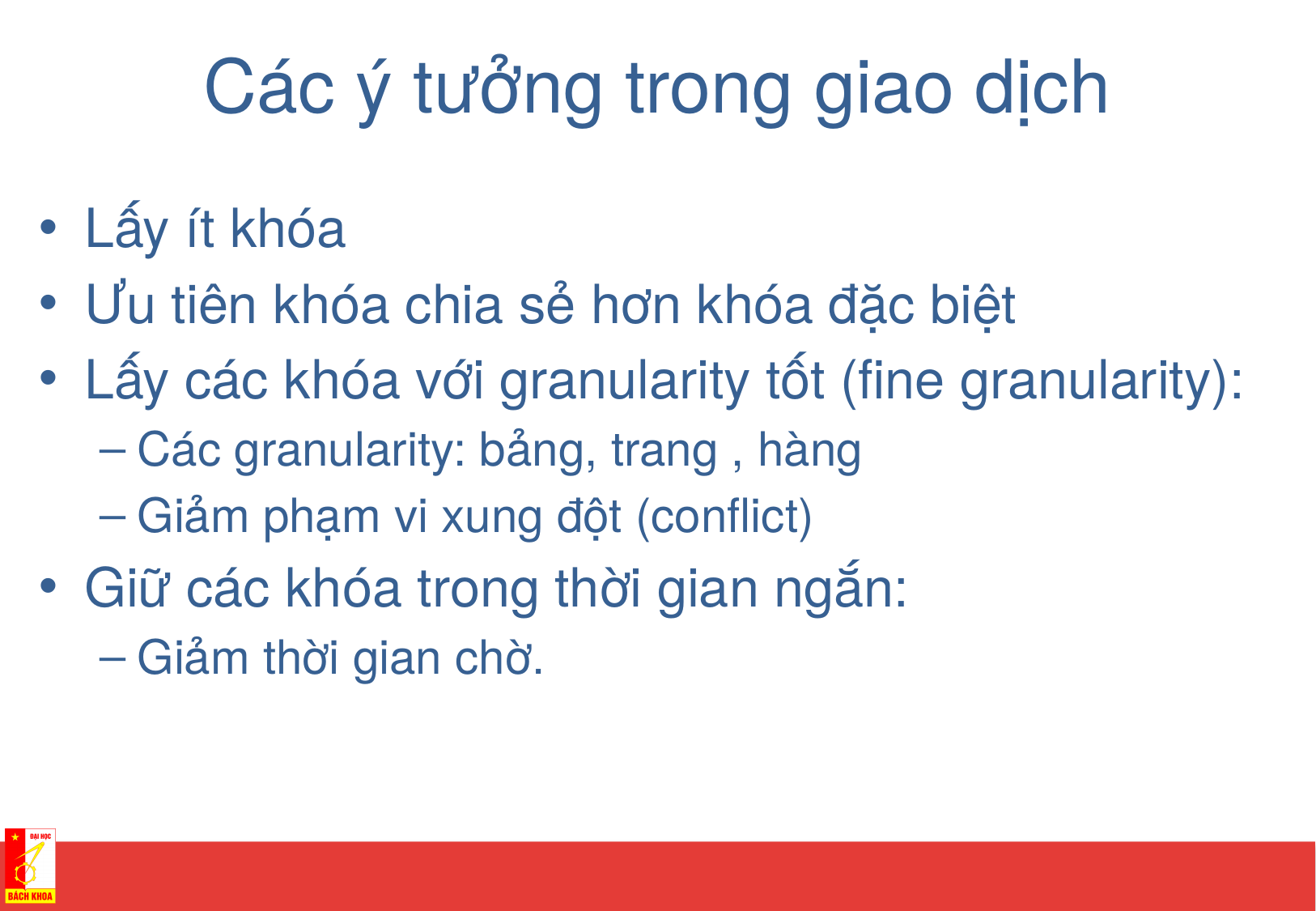

# Các ý tưởng trong giao dịch
Lấy ít khóa
Ưu tiên khóa chia sẻ hơn khóa đặc biệt
Lấy các khóa với granularity tốt (fine granularity):
Các granularity: bảng, trang , hàng
Giảm phạm vi xung đột (conflict)
Giữ các khóa trong thời gian ngắn:
Giảm thời gian chờ.